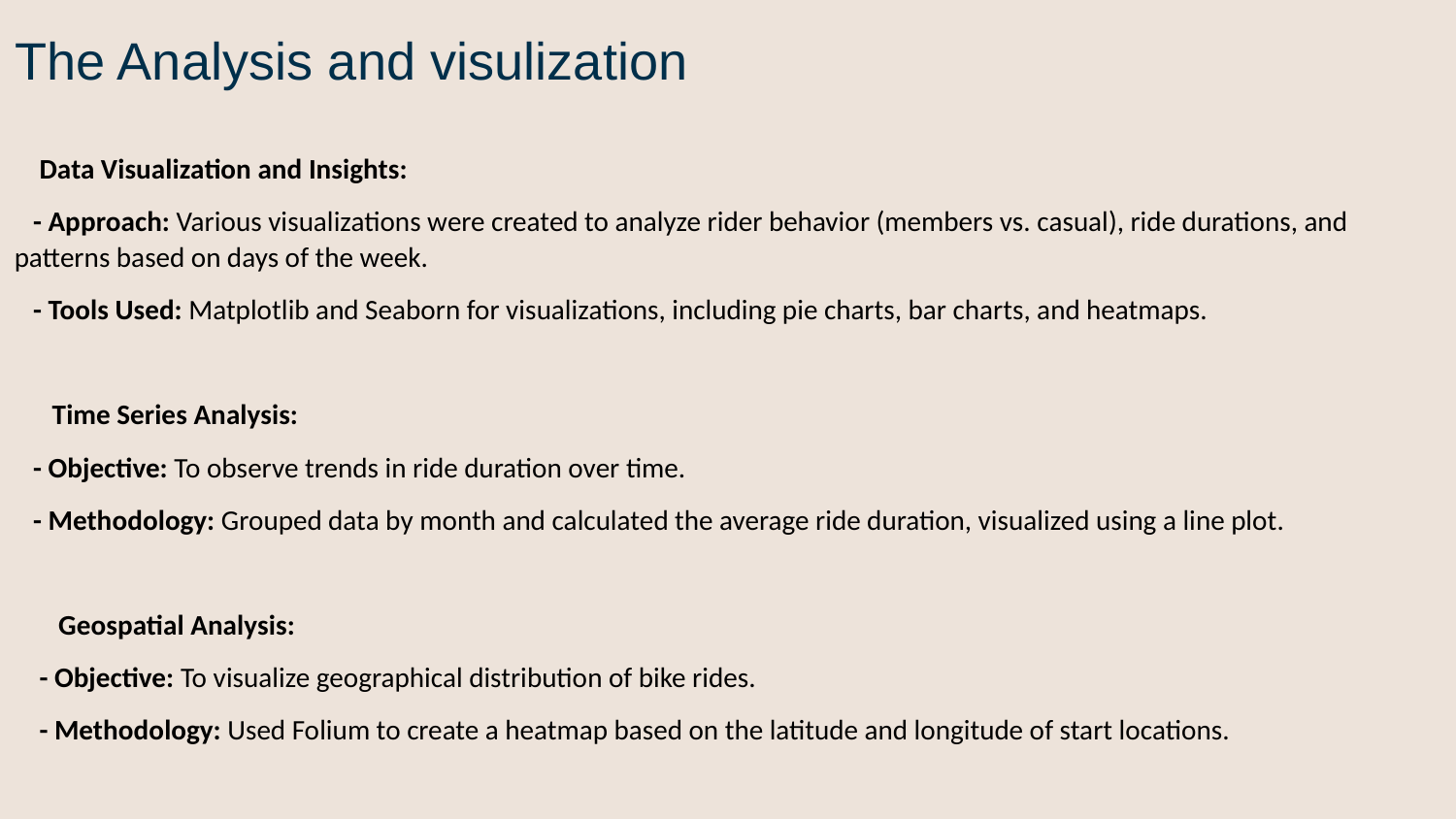

The Analysis and visulization

    Data Visualization and Insights:
   - Approach: Various visualizations were created to analyze rider behavior (members vs. casual), ride durations, and patterns based on days of the week.
   - Tools Used: Matplotlib and Seaborn for visualizations, including pie charts, bar charts, and heatmaps.

      Time Series Analysis:
   - Objective: To observe trends in ride duration over time.
   - Methodology: Grouped data by month and calculated the average ride duration, visualized using a line plot.

       Geospatial Analysis:
    - Objective: To visualize geographical distribution of bike rides.
    - Methodology: Used Folium to create a heatmap based on the latitude and longitude of start locations.